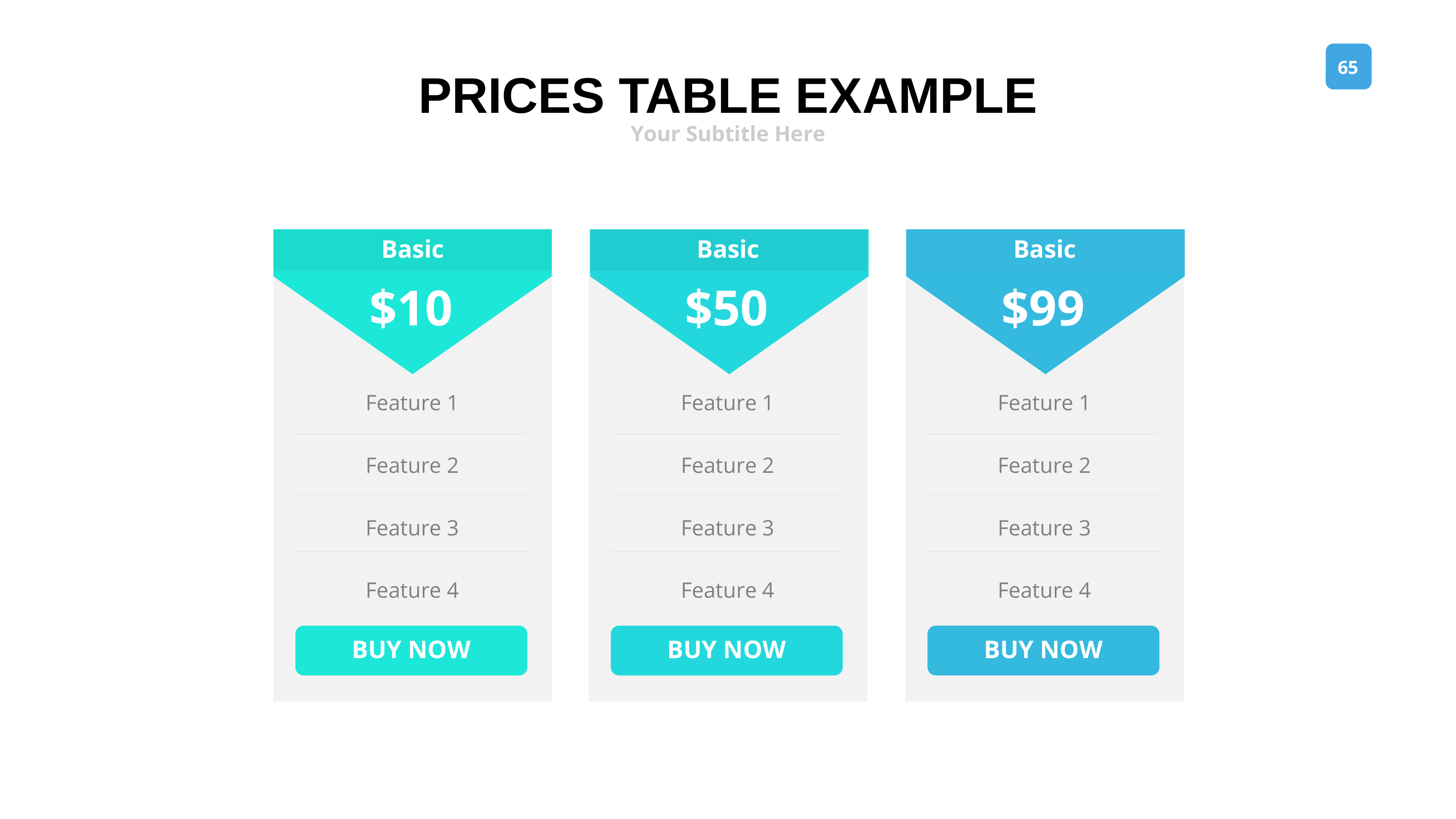

PRICES TABLE EXAMPLE
Your Subtitle Here

Basic
Basic
Basic

$10
$50
$99
Feature 1
Feature 1
Feature 1
Feature 2
Feature 2
Feature 2
Feature 3
Feature 3
Feature 3
Feature 4
Feature 4
Feature 4
BUY NOW
BUY NOW
BUY NOW